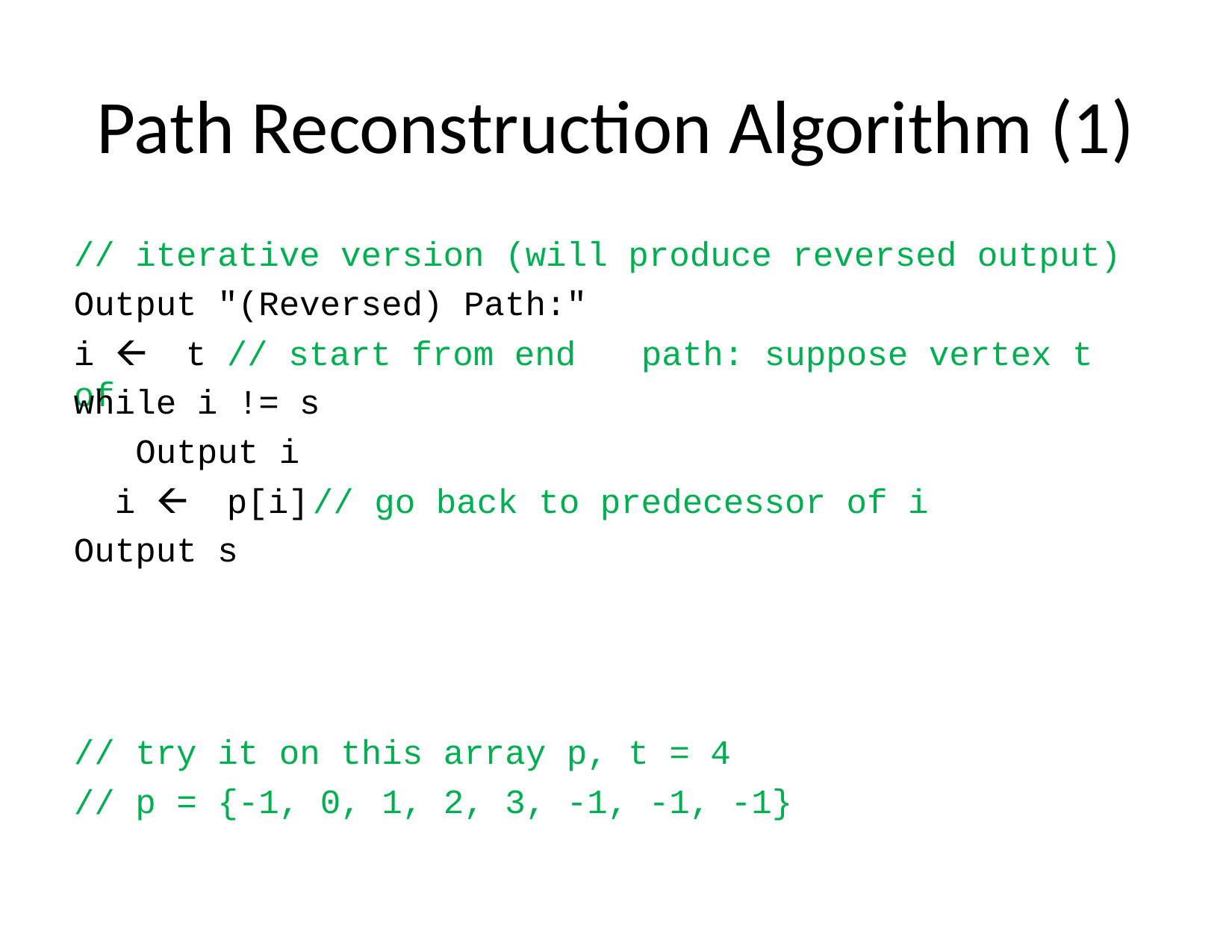

# Path Reconstruction Algorithm (1)
// iterative version
(will
produce
reversed
output)
Output "(Reversed) Path:"
i 🡨	t // start from end of
path:
suppose
vertex t
while i != s  Output i  i 🡨	p[i]
Output s
// go back
to predecessor of i
//
//
try
it
on
this
array
p,
t
=
4
p
=
{-1,
0,
1,
2,
3,
-1,
-1,
-1}